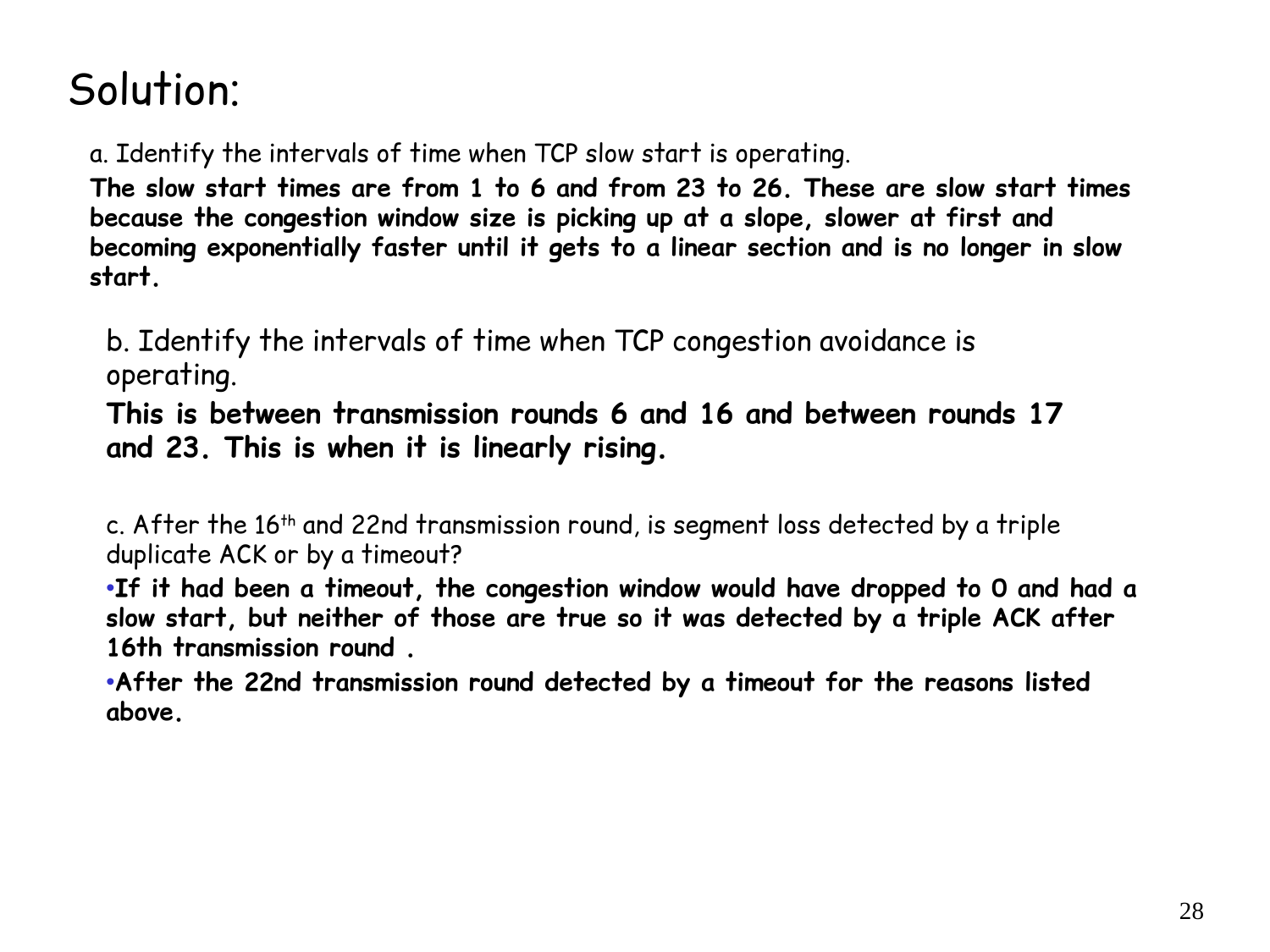

Solution:
a. Identify the intervals of time when TCP slow start is operating.
The slow start times are from 1 to 6 and from 23 to 26. These are slow start times because the congestion window size is picking up at a slope, slower at first and becoming exponentially faster until it gets to a linear section and is no longer in slow start.

b. Identify the intervals of time when TCP congestion avoidance is operating.
This is between transmission rounds 6 and 16 and between rounds 17 and 23. This is when it is linearly rising.
c. After the 16th and 22nd transmission round, is segment loss detected by a triple duplicate ACK or by a timeout?
If it had been a timeout, the congestion window would have dropped to 0 and had a slow start, but neither of those are true so it was detected by a triple ACK after 16th transmission round .
After the 22nd transmission round detected by a timeout for the reasons listed above.
28